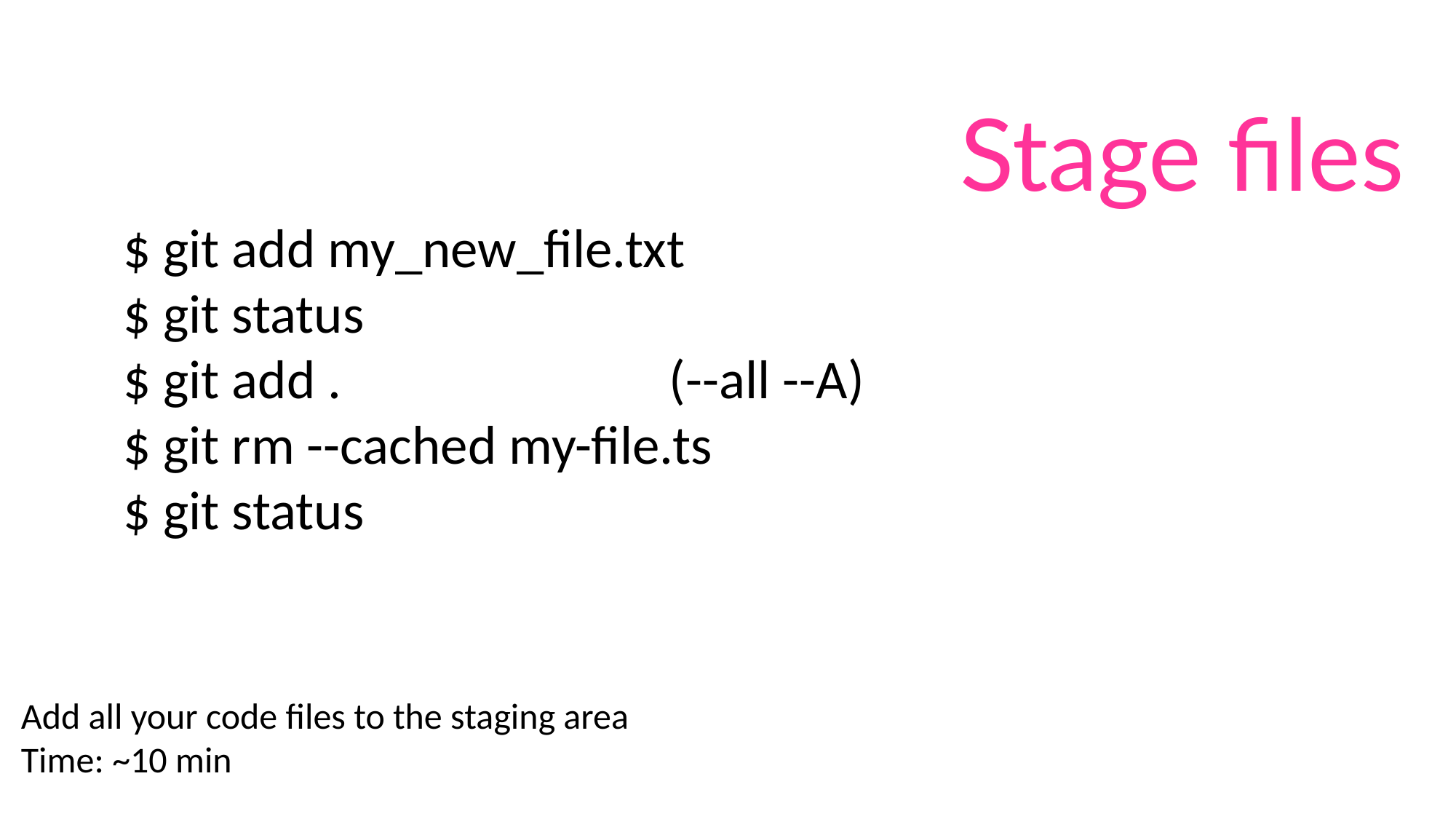

Stage files
$ git add my_new_file.txt
$ git status
$ git add .  			(--all --A)
$ git rm --cached my-file.ts
$ git status

Add all your code files to the staging area
Time: ~10 min